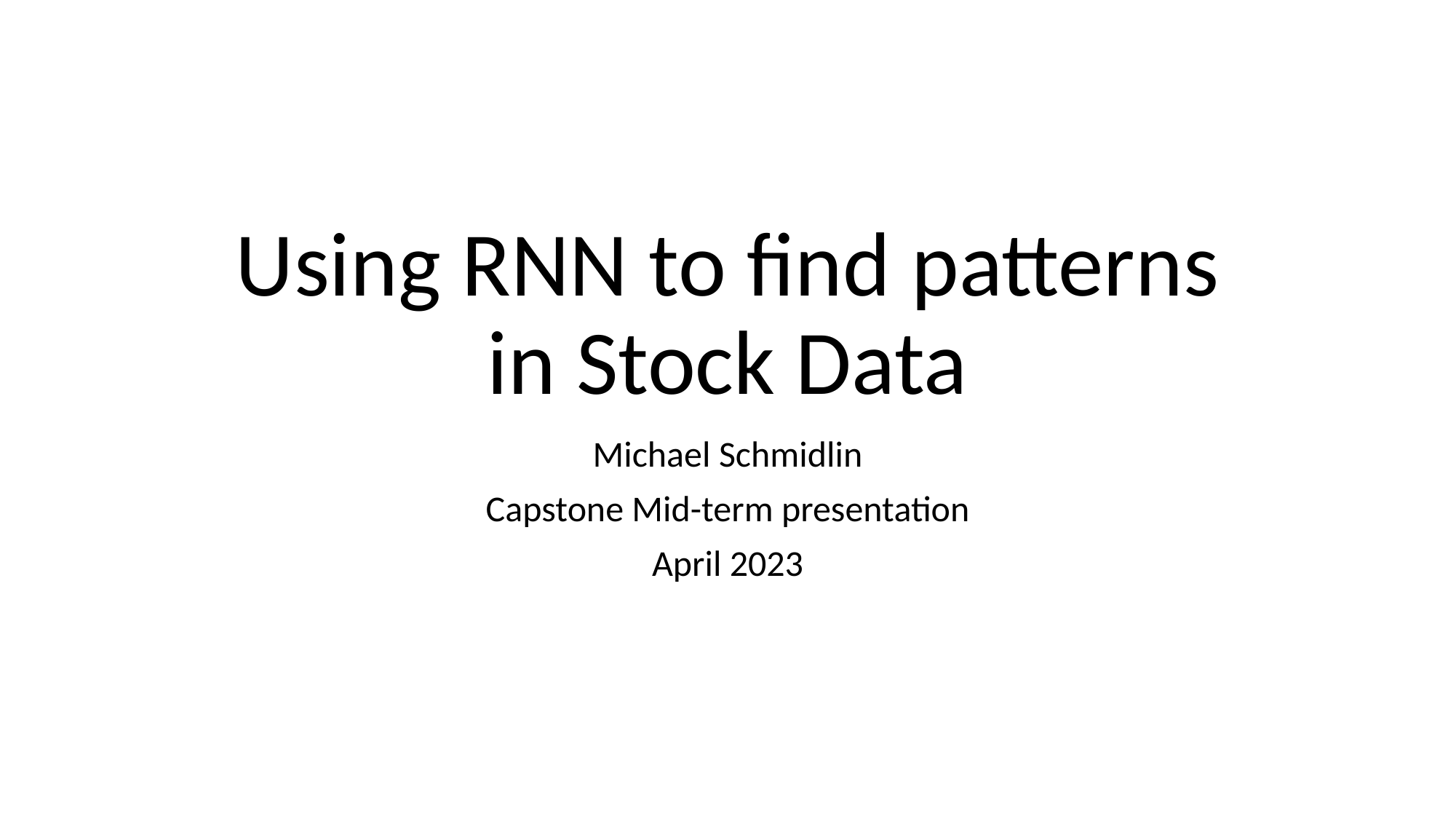

# Using RNN to find patterns in Stock Data
Michael Schmidlin
Capstone Mid-term presentation
April 2023